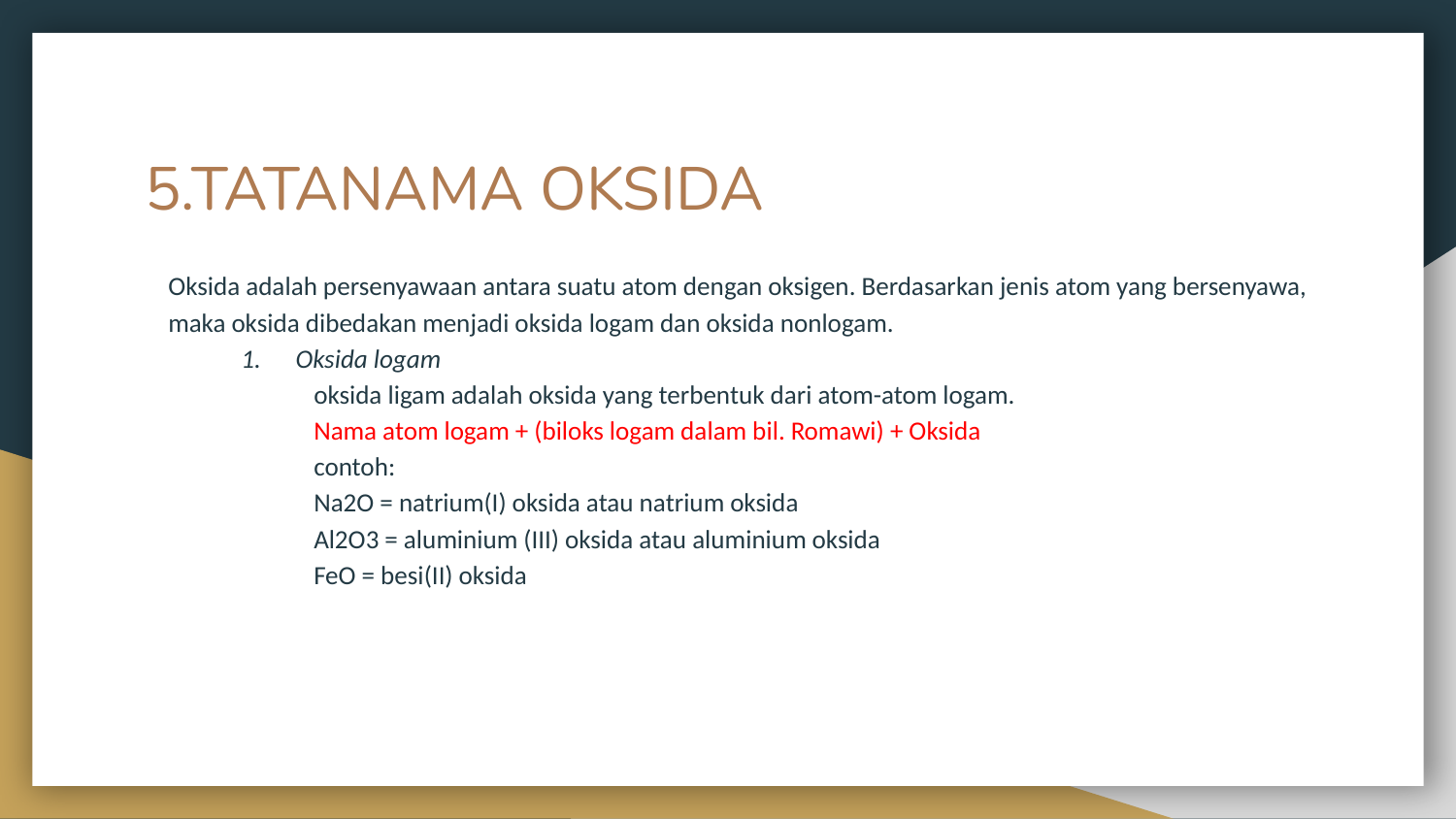

# 5.TATANAMA OKSIDA
Oksida adalah persenyawaan antara suatu atom dengan oksigen. Berdasarkan jenis atom yang bersenyawa, maka oksida dibedakan menjadi oksida logam dan oksida nonlogam.
Oksida logam
	oksida ligam adalah oksida yang terbentuk dari atom-atom logam.
	Nama atom logam + (biloks logam dalam bil. Romawi) + Oksida
	contoh:
	Na2O = natrium(I) oksida atau natrium oksida
	Al2O3 = aluminium (III) oksida atau aluminium oksida
	FeO = besi(II) oksida